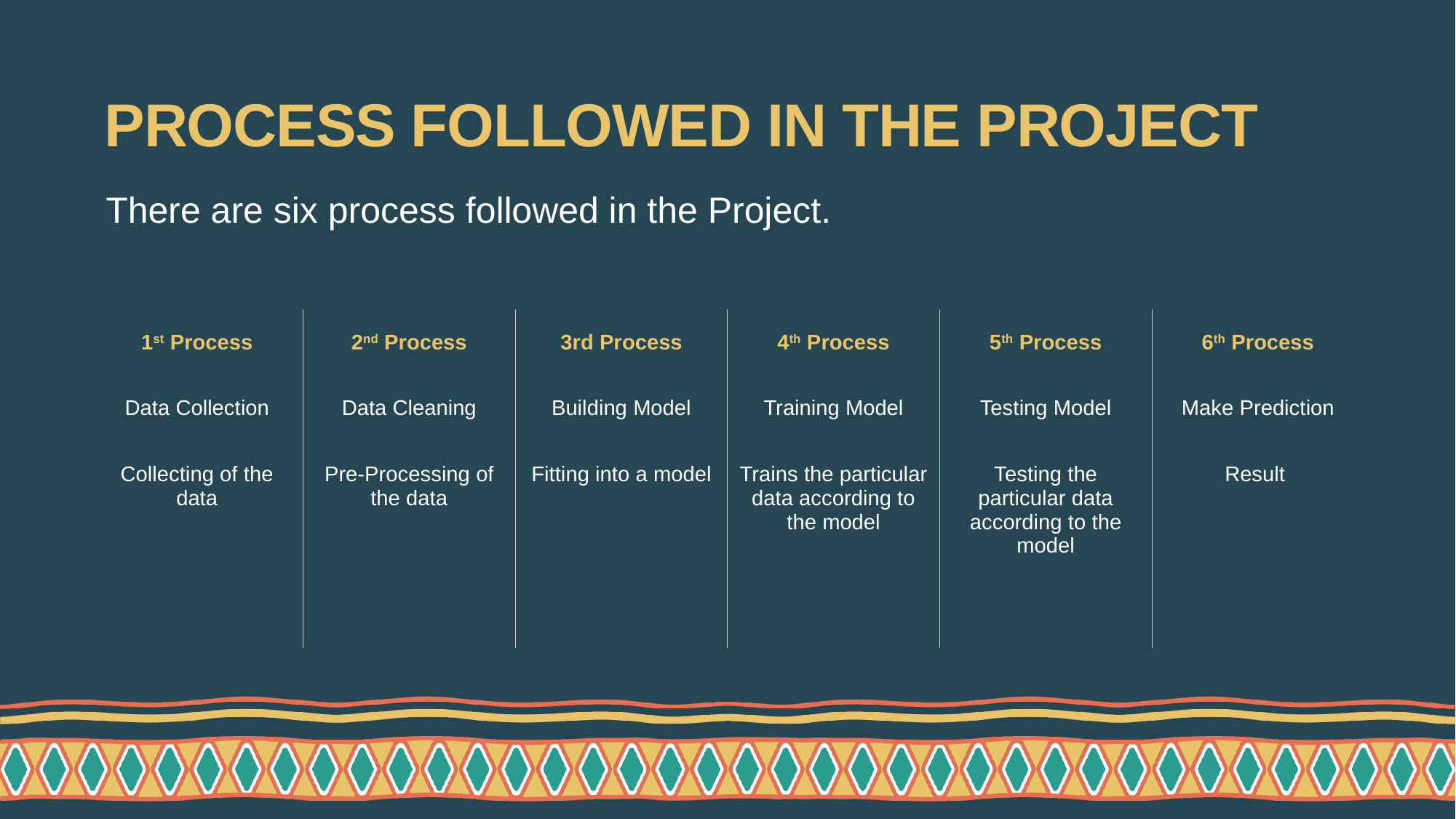

# PROCESS FOLLOWED IN THE PROJECT
There are six process followed in the Project.
| 1st Process | 2nd Process | 3rd Process | 4th Process | 5th Process | 6th Process |
| --- | --- | --- | --- | --- | --- |
| Data Collection | Data Cleaning | Building Model | Training Model | Testing Model | Make Prediction |
| Collecting of the data | Pre-Processing of the data | Fitting into a model | Trains the particular data according to the model | Testing the particular data according to the model | Result |